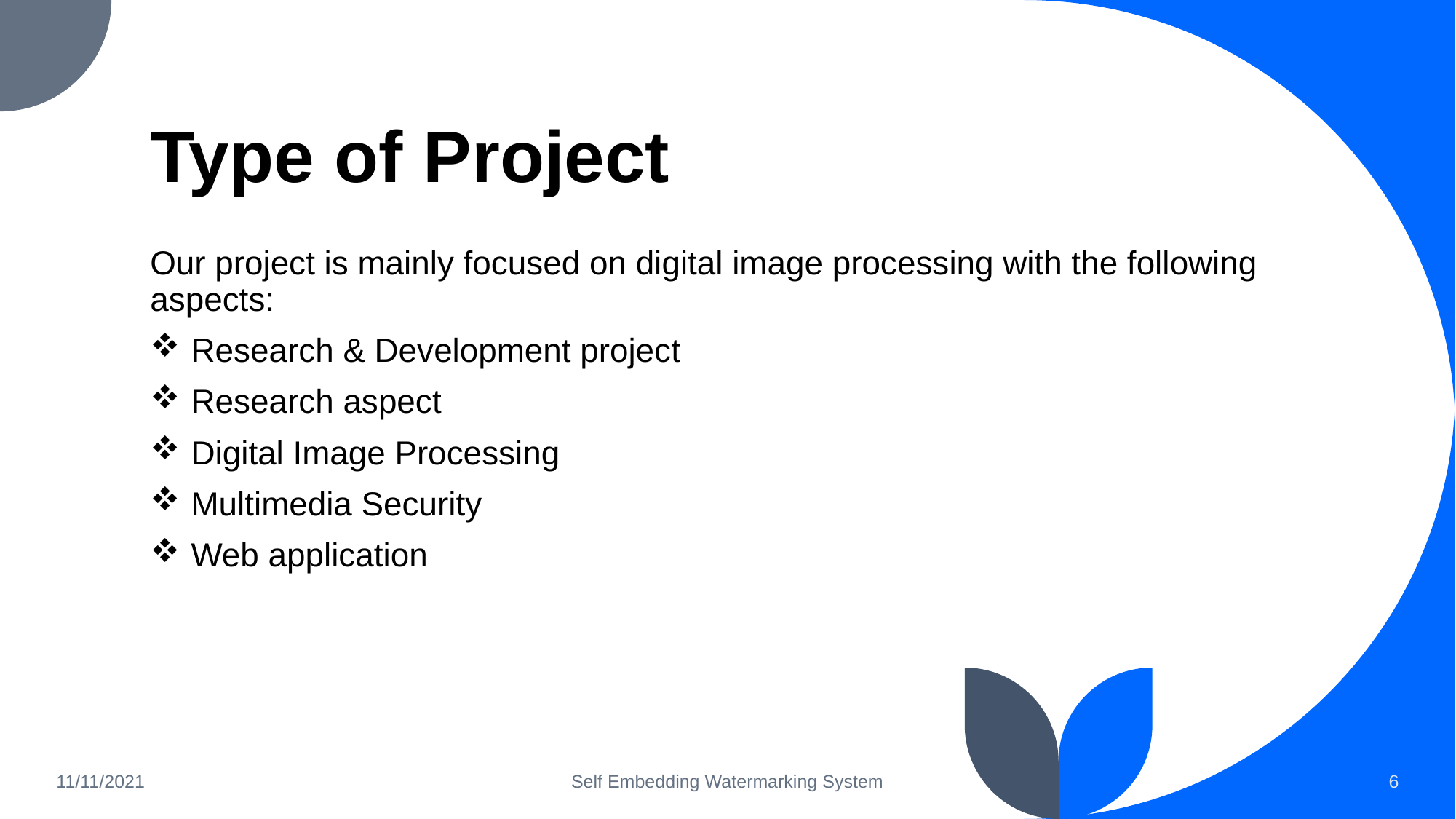

# Type of Project
Our project is mainly focused on digital image processing with the following aspects:
Research & Development project
Research aspect
Digital Image Processing
Multimedia Security
Web application

11/11/2021
Self Embedding Watermarking System
6